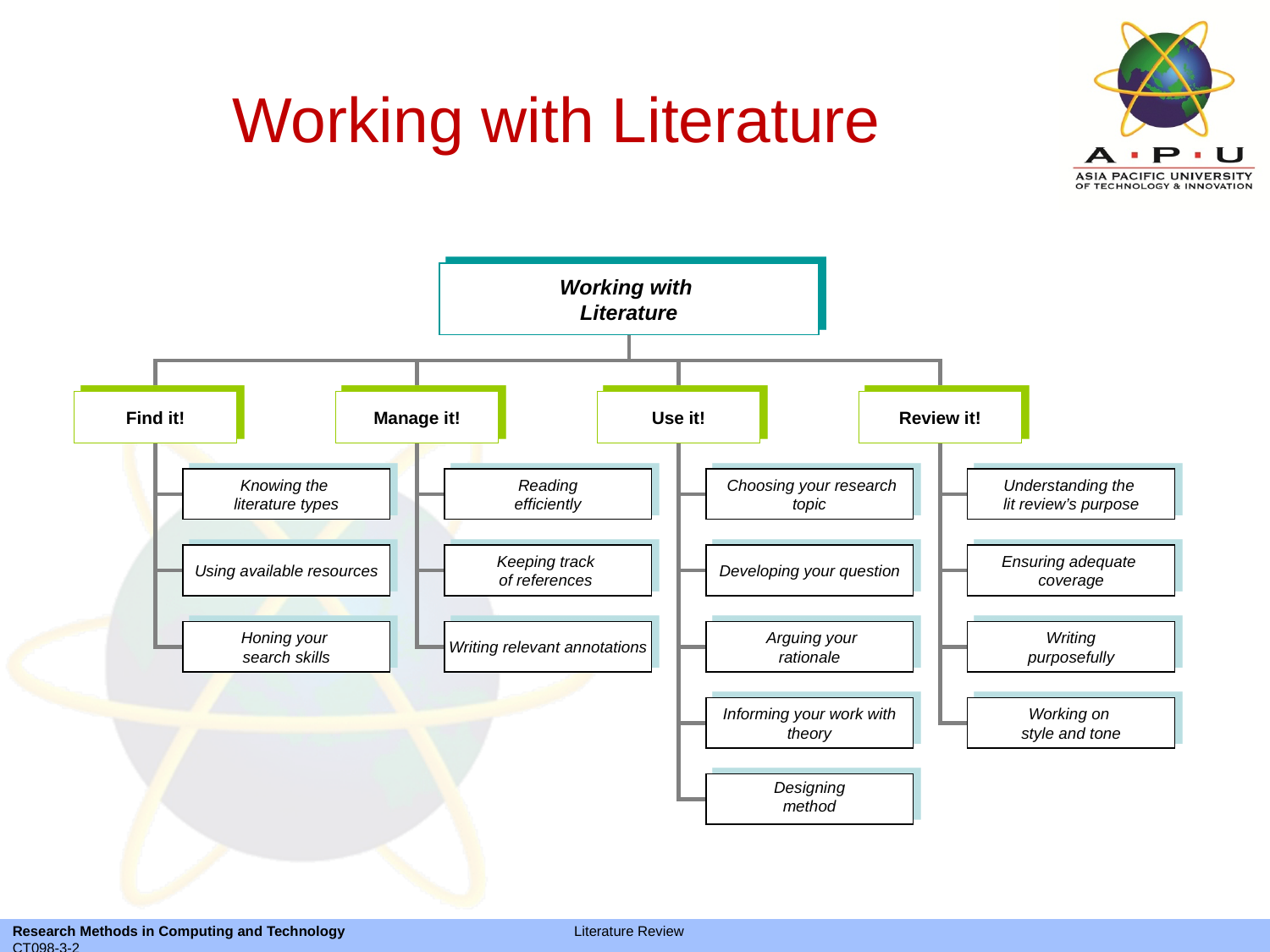

# Working with Literature

Working with
Literature
Find it!
Manage it!
Use it!
Review it!
Knowing the
literature types
Reading
efficiently
 Choosing your research topic
Understanding the
lit review’s purpose
Using available resources
Keeping track
of references
Developing your question
Ensuring adequate
coverage
Honing your
search skills
Writing relevant annotations
 Arguing your
rationale
Writing
purposefully
Informing your work with theory
Working on
style and tone

Designing
method